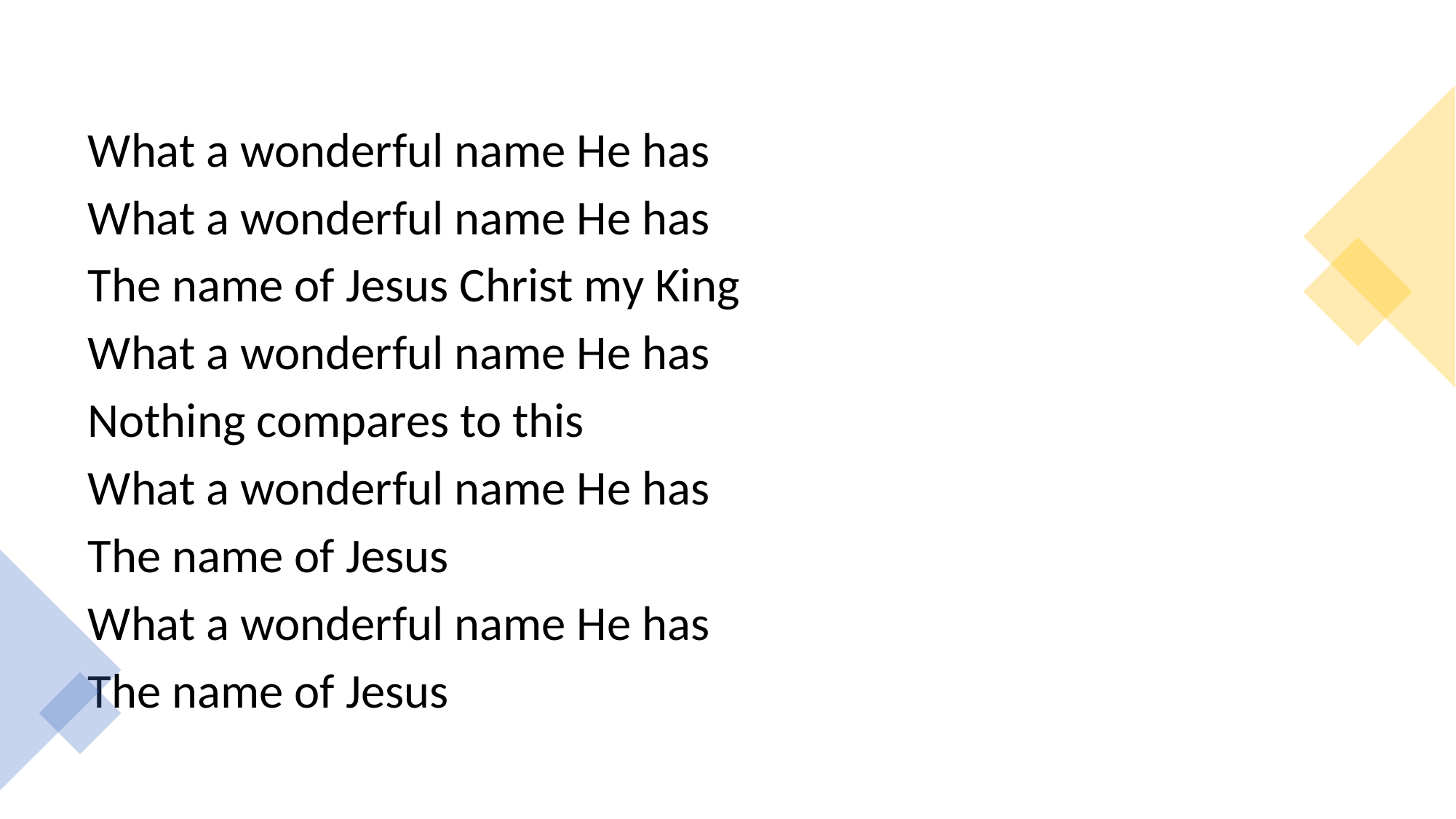

What a wonderful name He has
What a wonderful name He has
The name of Jesus Christ my King
What a wonderful name He has
Nothing compares to this
What a wonderful name He has
The name of Jesus
What a wonderful name He has
The name of Jesus